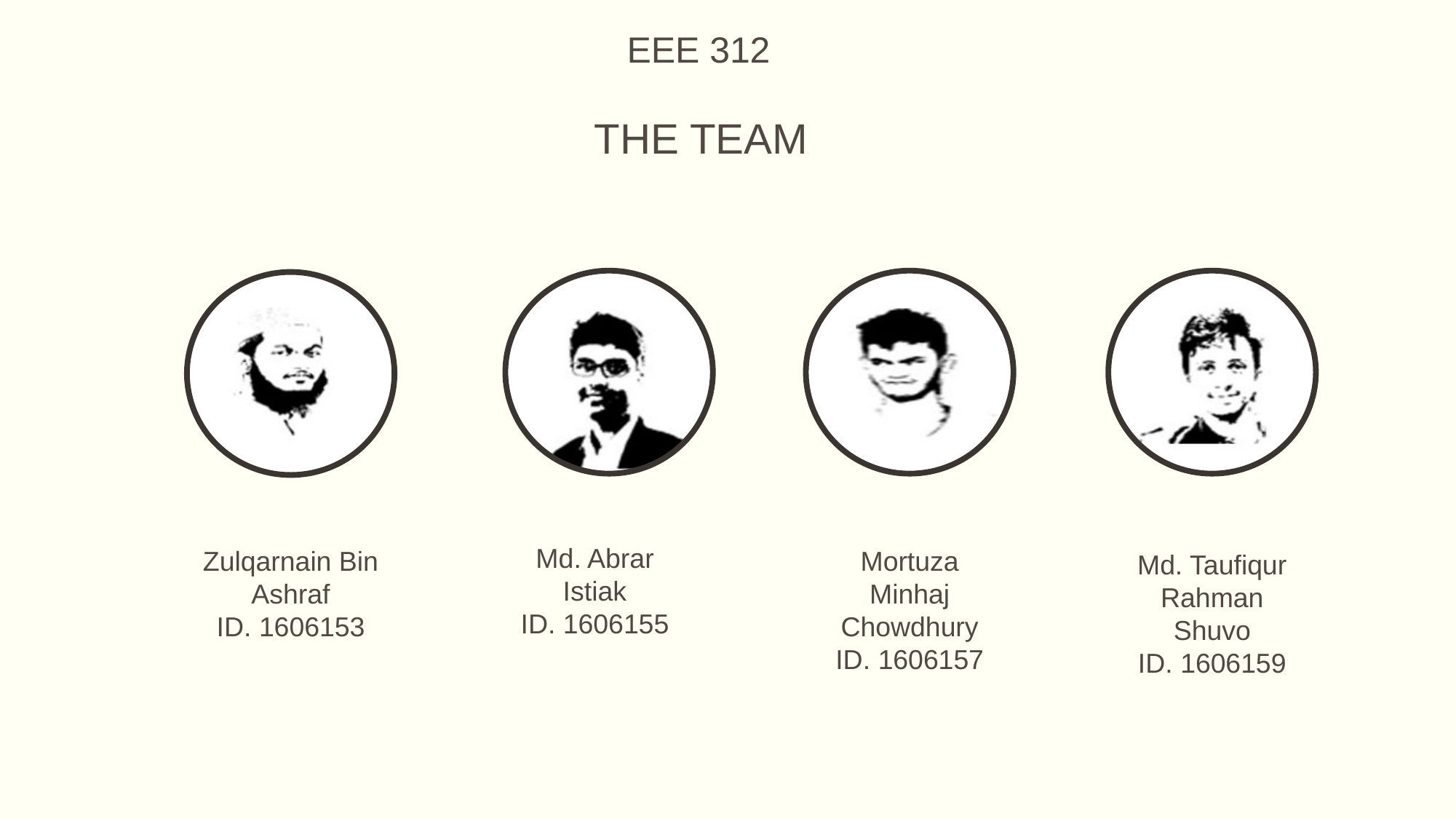

EEE 312
THE TEAM

Md. Abrar Istiak
ID. 1606155
Zulqarnain Bin Ashraf
ID. 1606153

Mortuza Minhaj Chowdhury
ID. 1606157
Md. Taufiqur Rahman Shuvo
ID. 1606159